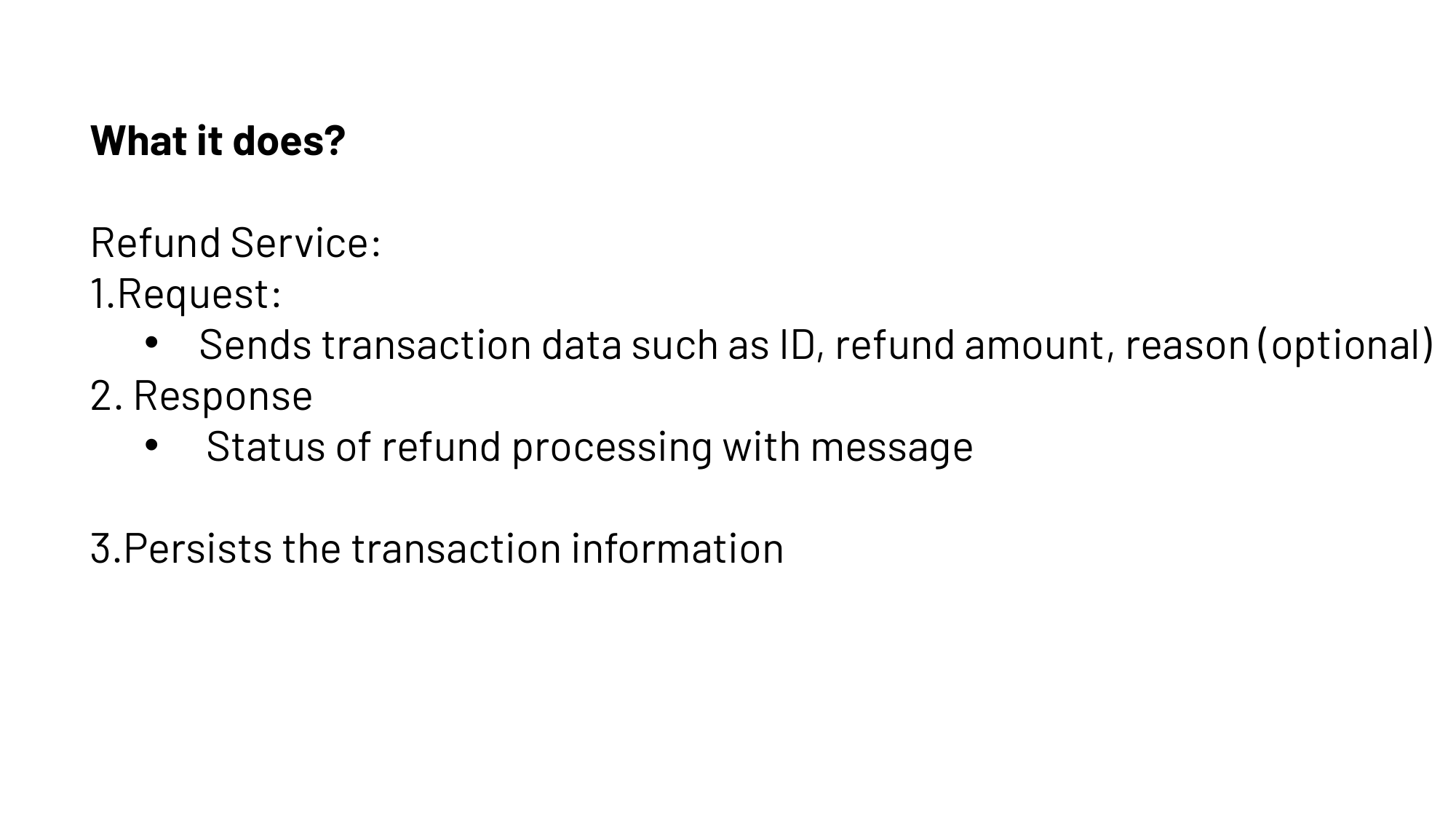

What it does?

Refund Service:
1.Request:
Sends transaction data such as ID, refund amount, reason (optional)
2. Response
Status of refund processing with message

3.Persists the transaction information